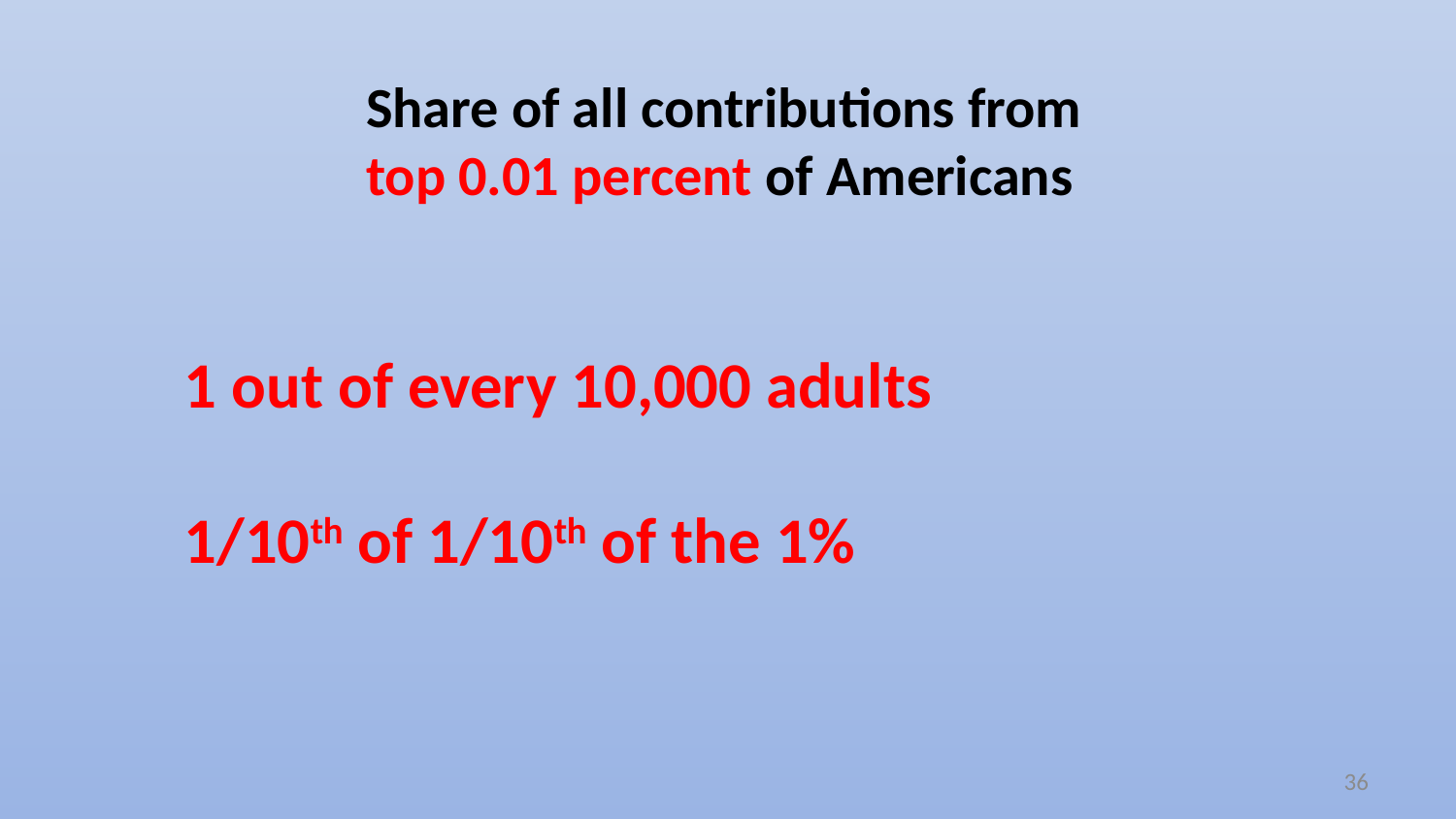

Share of all contributions from top 0.01 percent of Americans
1 out of every 10,000 adults

1/10th of 1/10th of the 1%
36